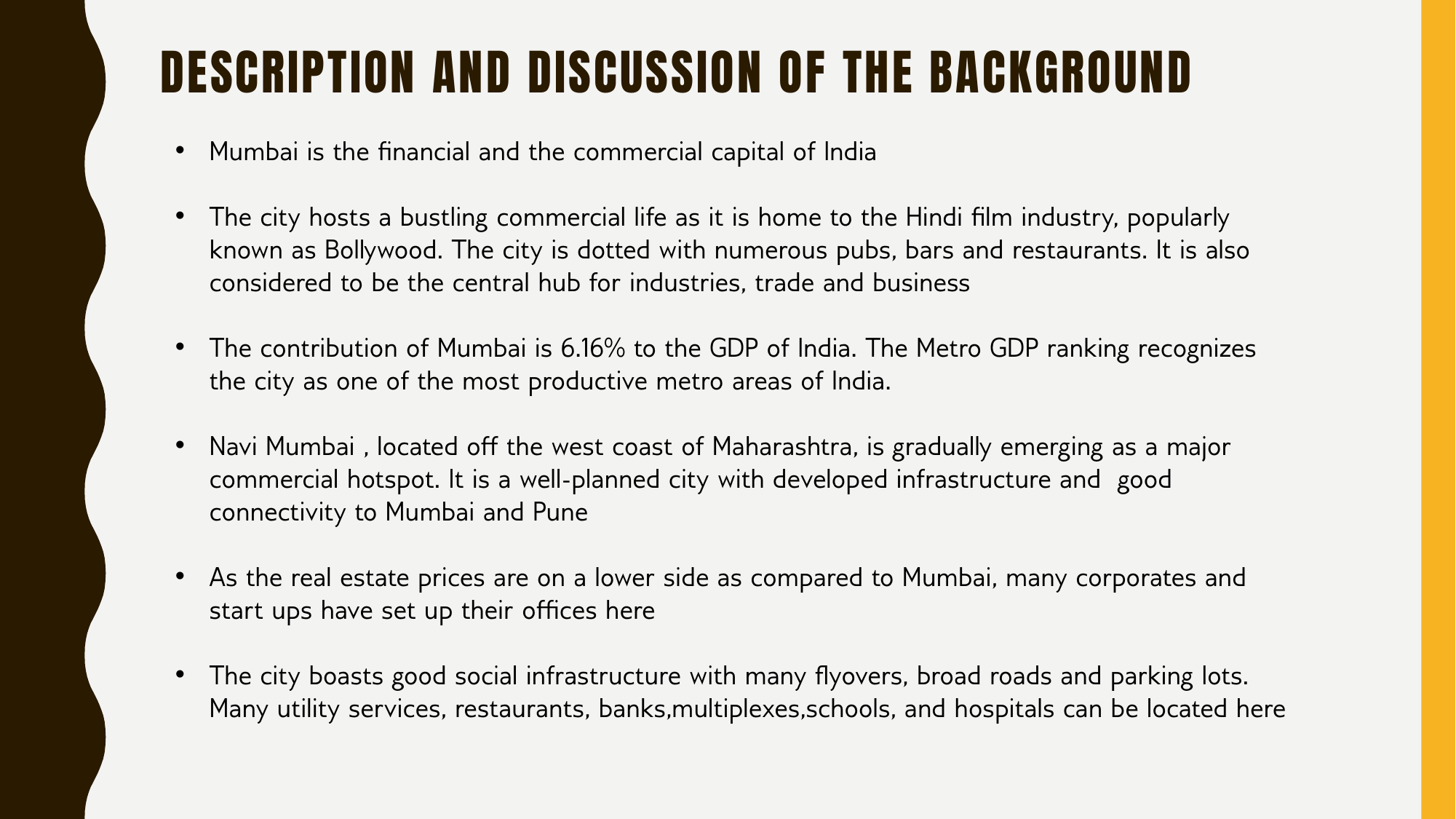

# Description and discussion of the background
Mumbai is the financial and the commercial capital of India

The city hosts a bustling commercial life as it is home to the Hindi film industry, popularly known as Bollywood. The city is dotted with numerous pubs, bars and restaurants. It is also considered to be the central hub for industries, trade and business

The contribution of Mumbai is 6.16% to the GDP of India. The Metro GDP ranking recognizes the city as one of the most productive metro areas of India.

Navi Mumbai , located off the west coast of Maharashtra, is gradually emerging as a major commercial hotspot. It is a well-planned city with developed infrastructure and  good connectivity to Mumbai and Pune

As the real estate prices are on a lower side as compared to Mumbai, many corporates and start ups have set up their offices here

The city boasts good social infrastructure with many flyovers, broad roads and parking lots. Many utility services, restaurants, banks,multiplexes,schools, and hospitals can be located here